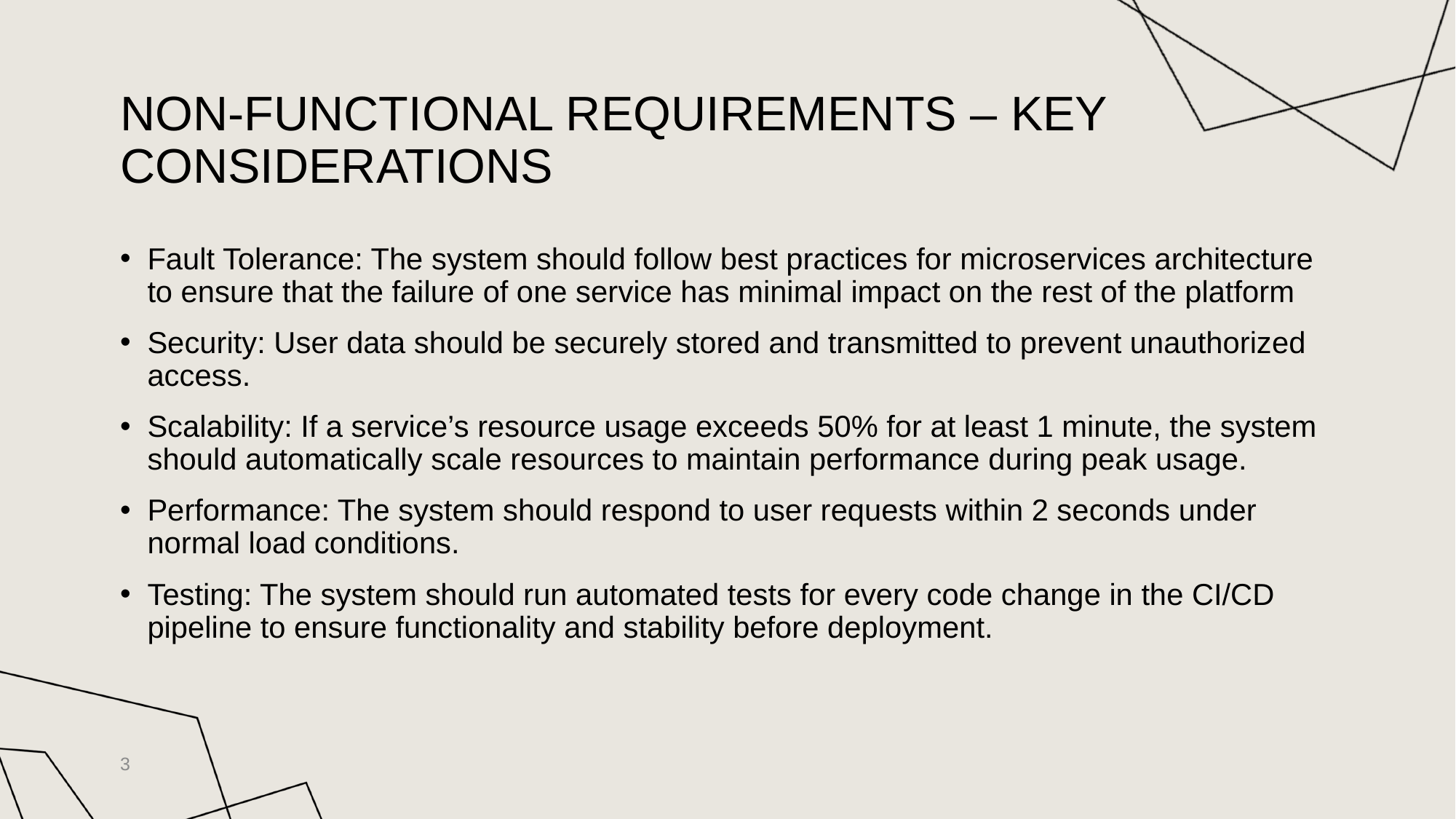

# Non-Functional Requirements – Key Considerations
Fault Tolerance: The system should follow best practices for microservices architecture to ensure that the failure of one service has minimal impact on the rest of the platform
Security: User data should be securely stored and transmitted to prevent unauthorized access.
Scalability: If a service’s resource usage exceeds 50% for at least 1 minute, the system should automatically scale resources to maintain performance during peak usage.
Performance: The system should respond to user requests within 2 seconds under normal load conditions.
Testing: The system should run automated tests for every code change in the CI/CD pipeline to ensure functionality and stability before deployment.

3